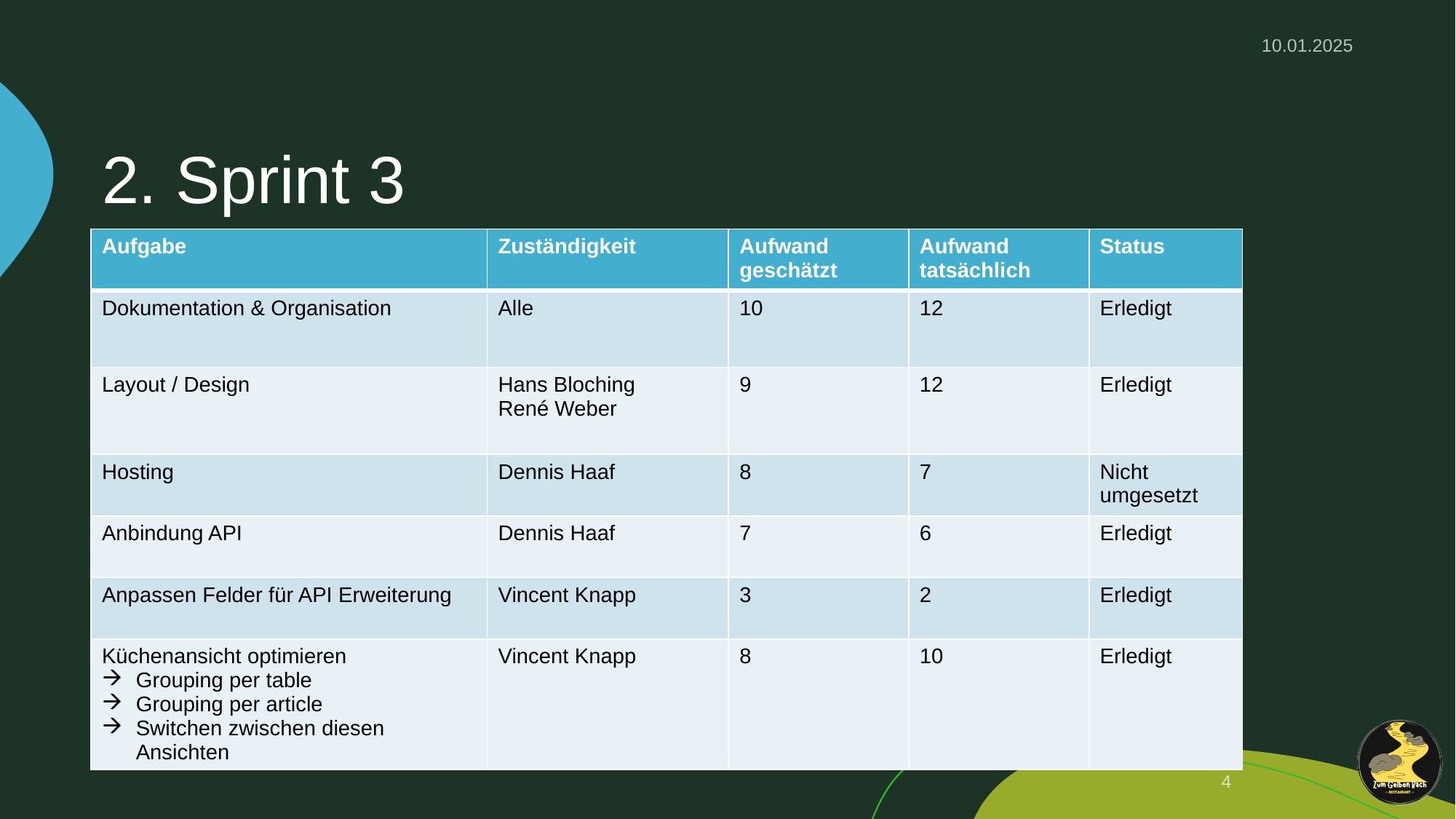

10.01.2025
# 2. Sprint 3
| Aufgabe | Zuständigkeit | Aufwand geschätzt | Aufwand tatsächlich | Status |
| --- | --- | --- | --- | --- |
| Dokumentation & Organisation | Alle | 10 | 12 | Erledigt |
| Layout / Design | Hans Bloching René Weber | 9 | 12 | Erledigt |
| Hosting | Dennis Haaf | 8 | 7 | Nicht umgesetzt |
| Anbindung API | Dennis Haaf | 7 | 6 | Erledigt |
| Anpassen Felder für API Erweiterung | Vincent Knapp | 3 | 2 | Erledigt |
| Küchenansicht optimieren Grouping per table Grouping per article Switchen zwischen diesen Ansichten | Vincent Knapp | 8 | 10 | Erledigt |
4